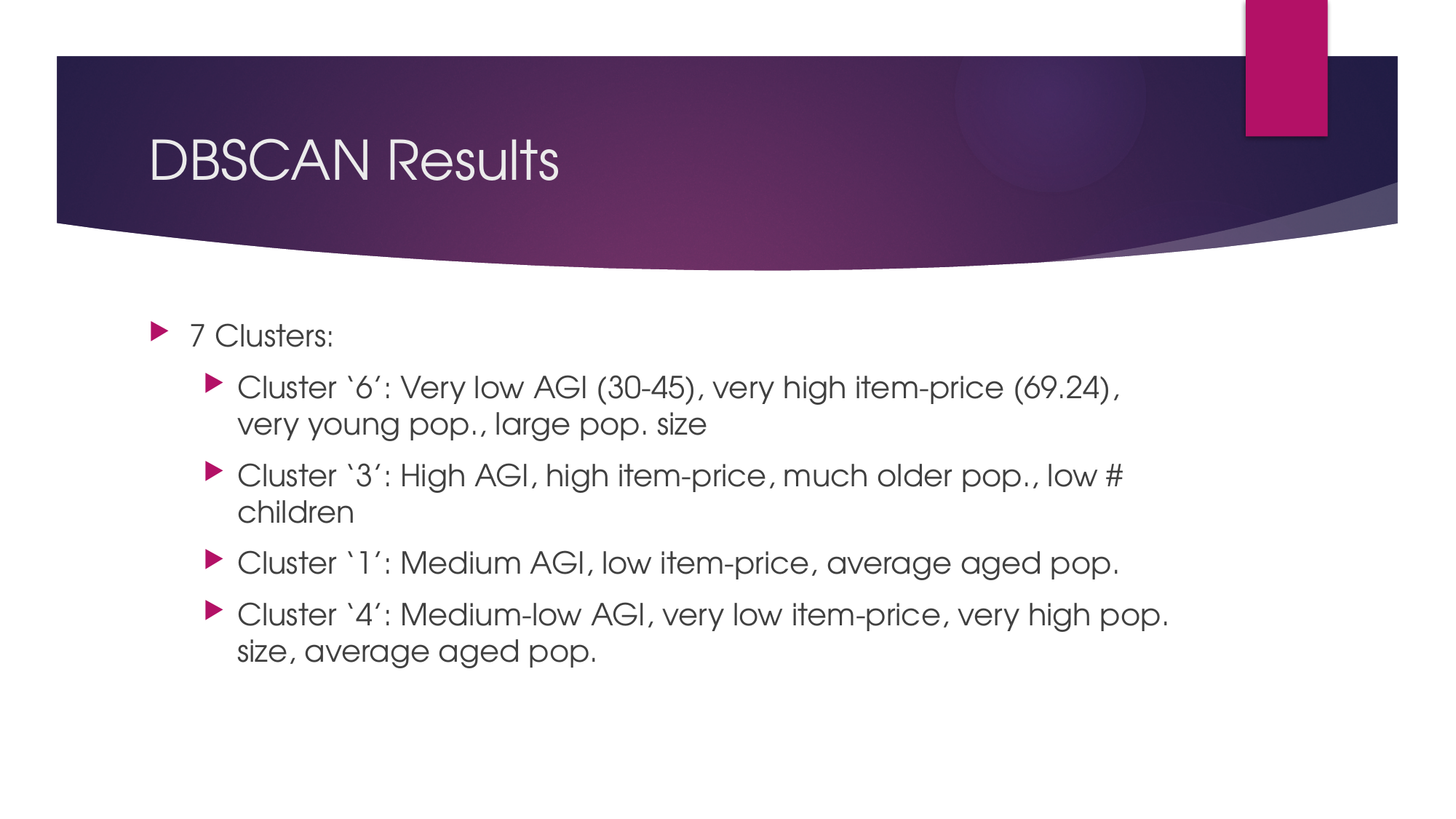

# DBSCAN Results
7 Clusters:
Cluster ‘6’: Very low AGI (30-45), very high item-price (69.24), very young pop., large pop. size
Cluster ‘3’: High AGI, high item-price, much older pop., low # children
Cluster ‘1’: Medium AGI, low item-price, average aged pop.
Cluster ‘4’: Medium-low AGI, very low item-price, very high pop. size, average aged pop.